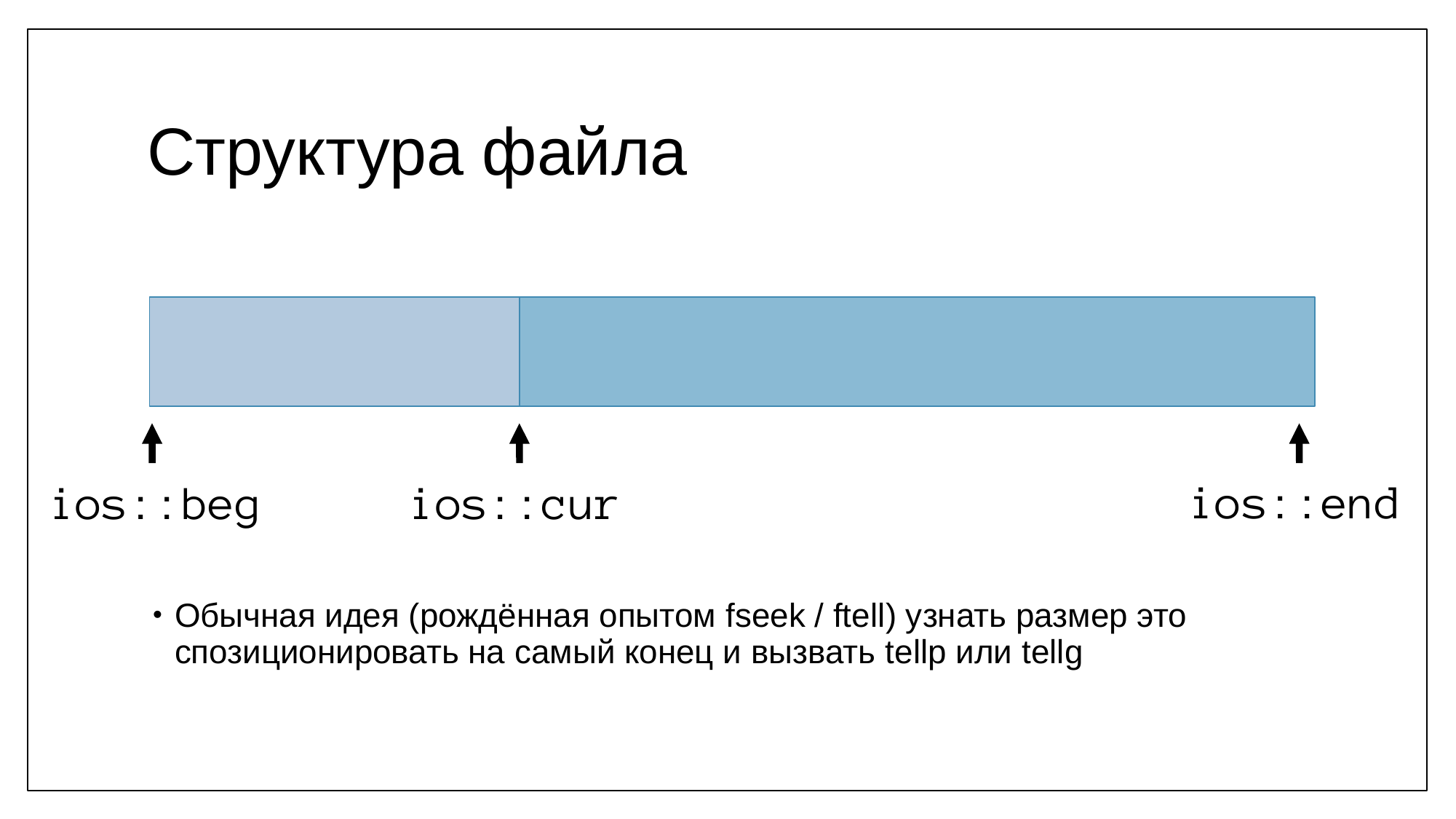

# Структура файла

Обычная идея (рождённая опытом fseek / ftell) узнать размер это спозиционировать на самый конец и вызвать tellp или tellg

ios::end
ios::cur
ios::beg